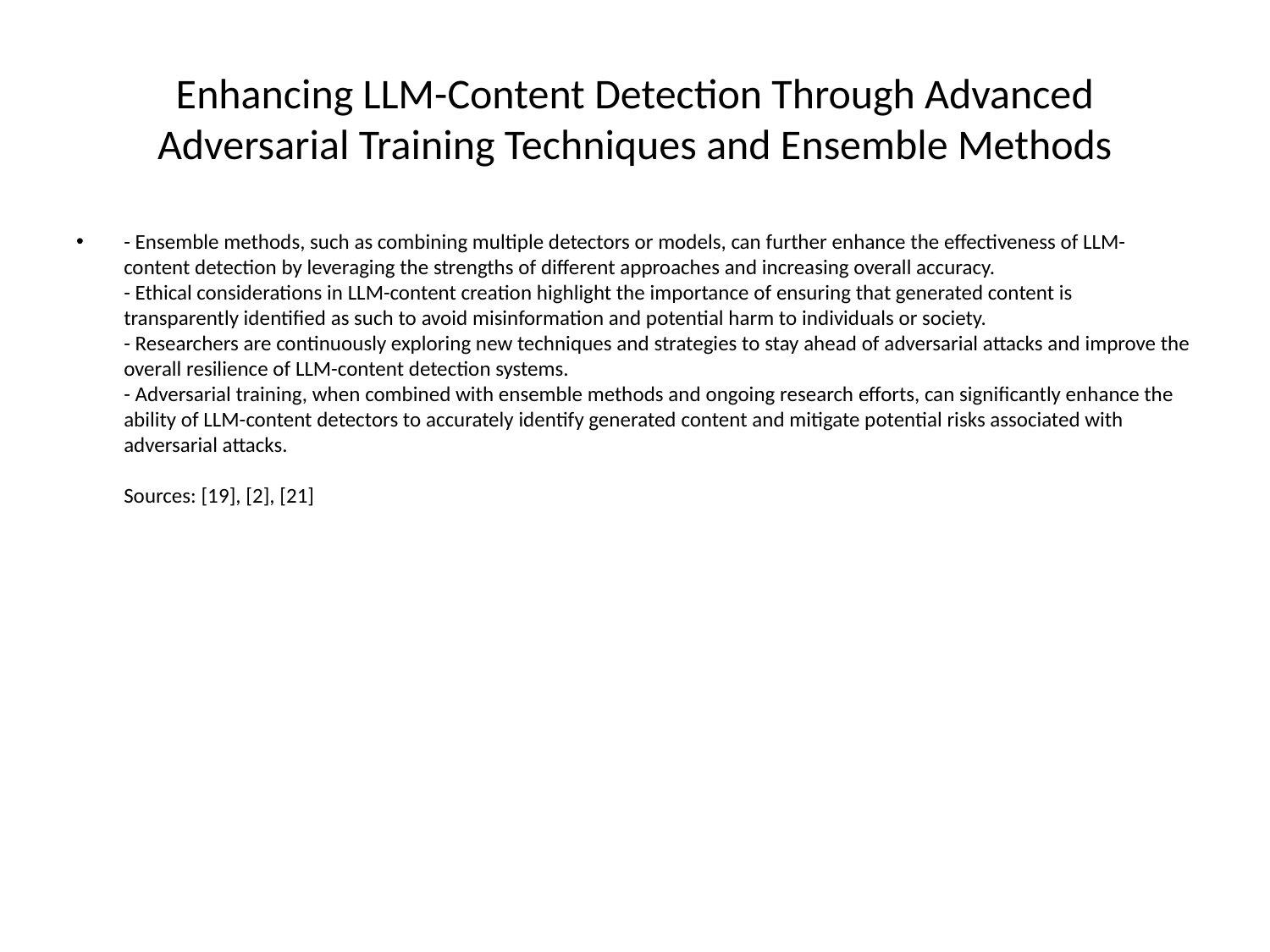

# Enhancing LLM-Content Detection Through Advanced Adversarial Training Techniques and Ensemble Methods
- Ensemble methods, such as combining multiple detectors or models, can further enhance the effectiveness of LLM-content detection by leveraging the strengths of different approaches and increasing overall accuracy.
- Ethical considerations in LLM-content creation highlight the importance of ensuring that generated content is transparently identified as such to avoid misinformation and potential harm to individuals or society.
- Researchers are continuously exploring new techniques and strategies to stay ahead of adversarial attacks and improve the overall resilience of LLM-content detection systems.
- Adversarial training, when combined with ensemble methods and ongoing research efforts, can significantly enhance the ability of LLM-content detectors to accurately identify generated content and mitigate potential risks associated with adversarial attacks.
Sources: [19], [2], [21]